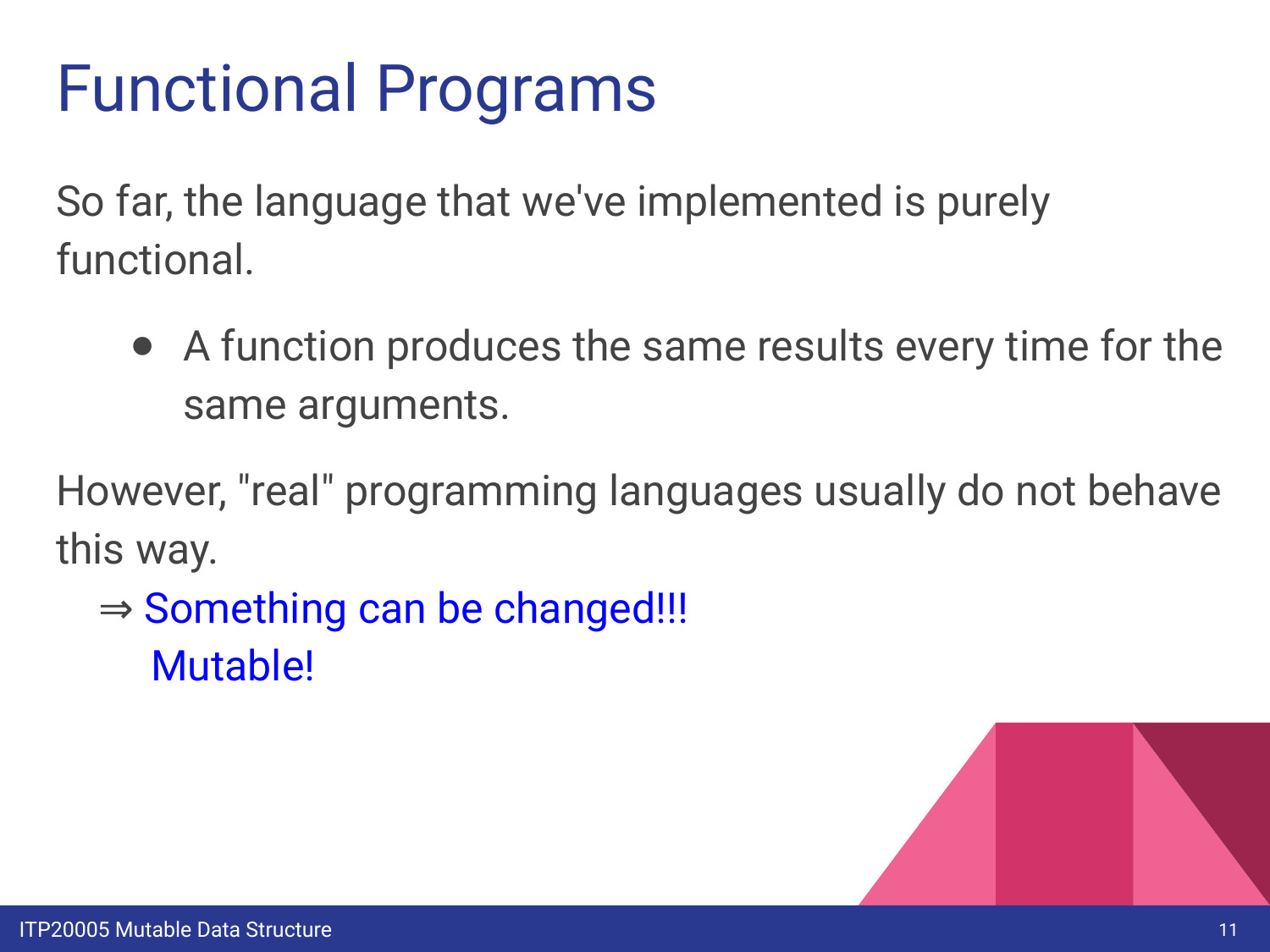

# Functional Programs
So far, the language that we've implemented is purely functional.
A function produces the same results every time for the same arguments.
However, "real" programming languages usually do not behave this way.
    ⇒ Something can be changed!!!
         Mutable!

11